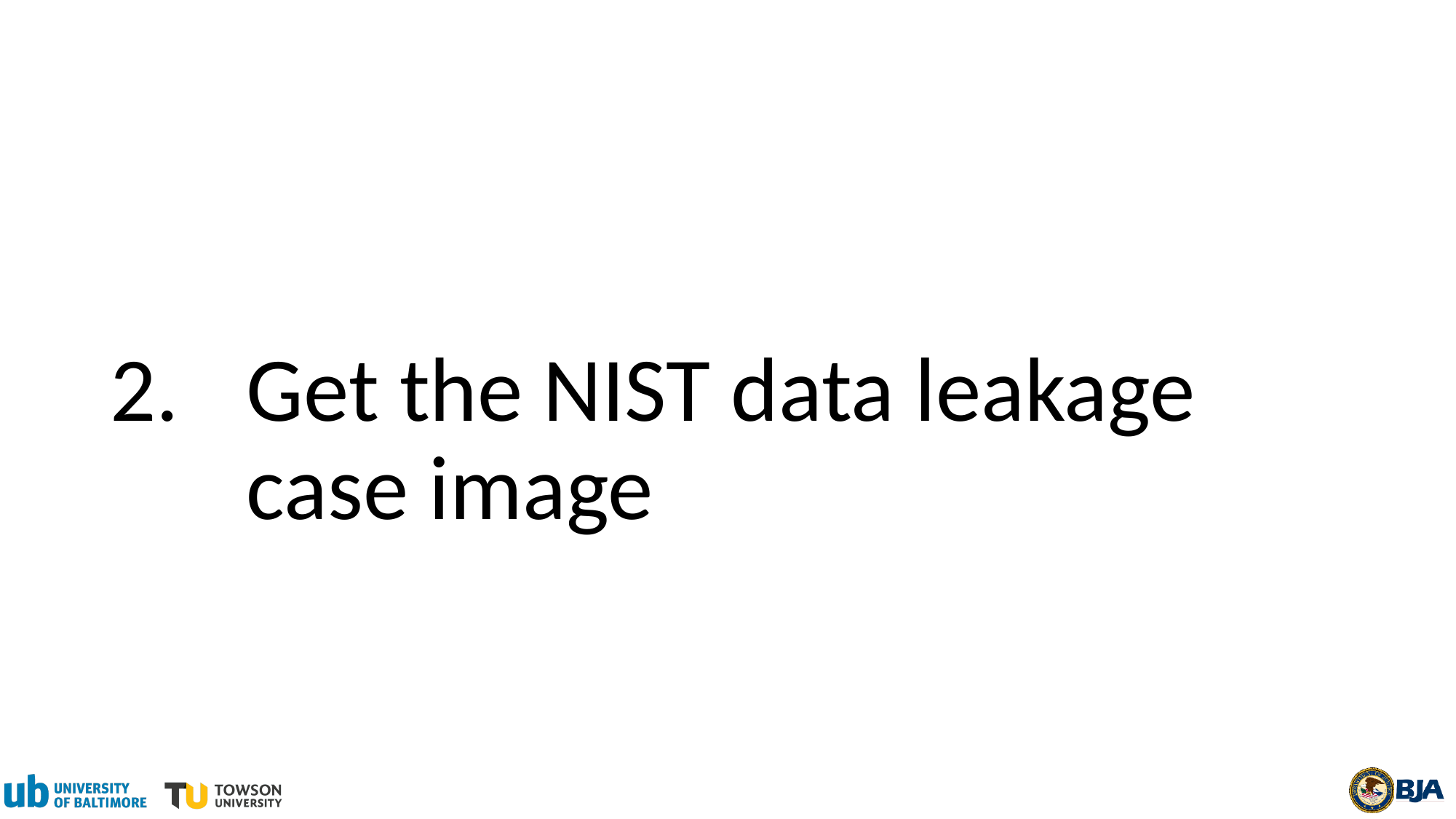

# Get the NIST data leakage case image